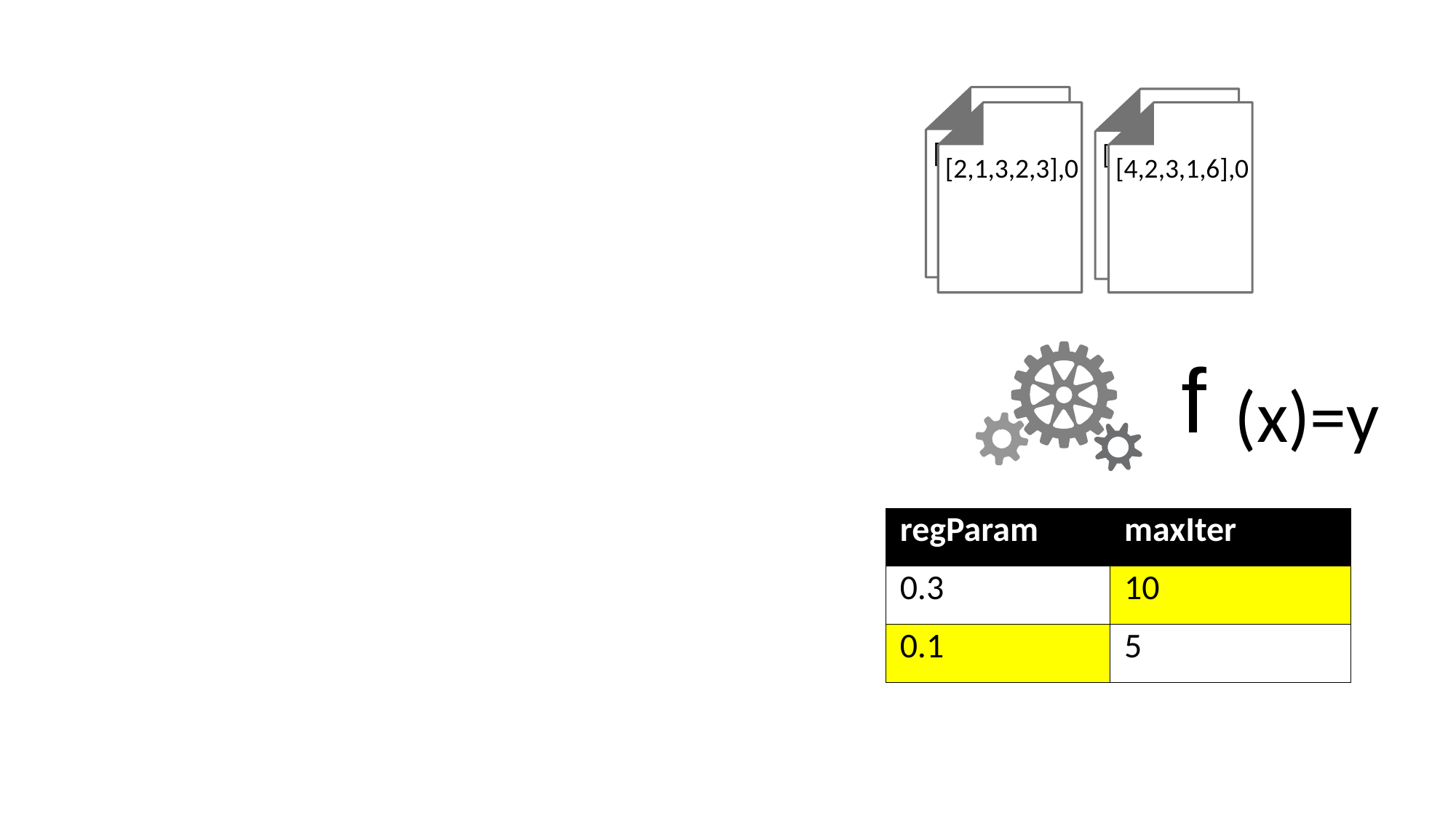

[1,2,1,4,5],1

[1,3,1,2,2],1

[2,1,3,2,3],0

[4,2,3,1,6],0
f
(x)=y

| regParam | maxIter |
| --- | --- |
| 0.3 | 10 |
| 0.1 | 5 |